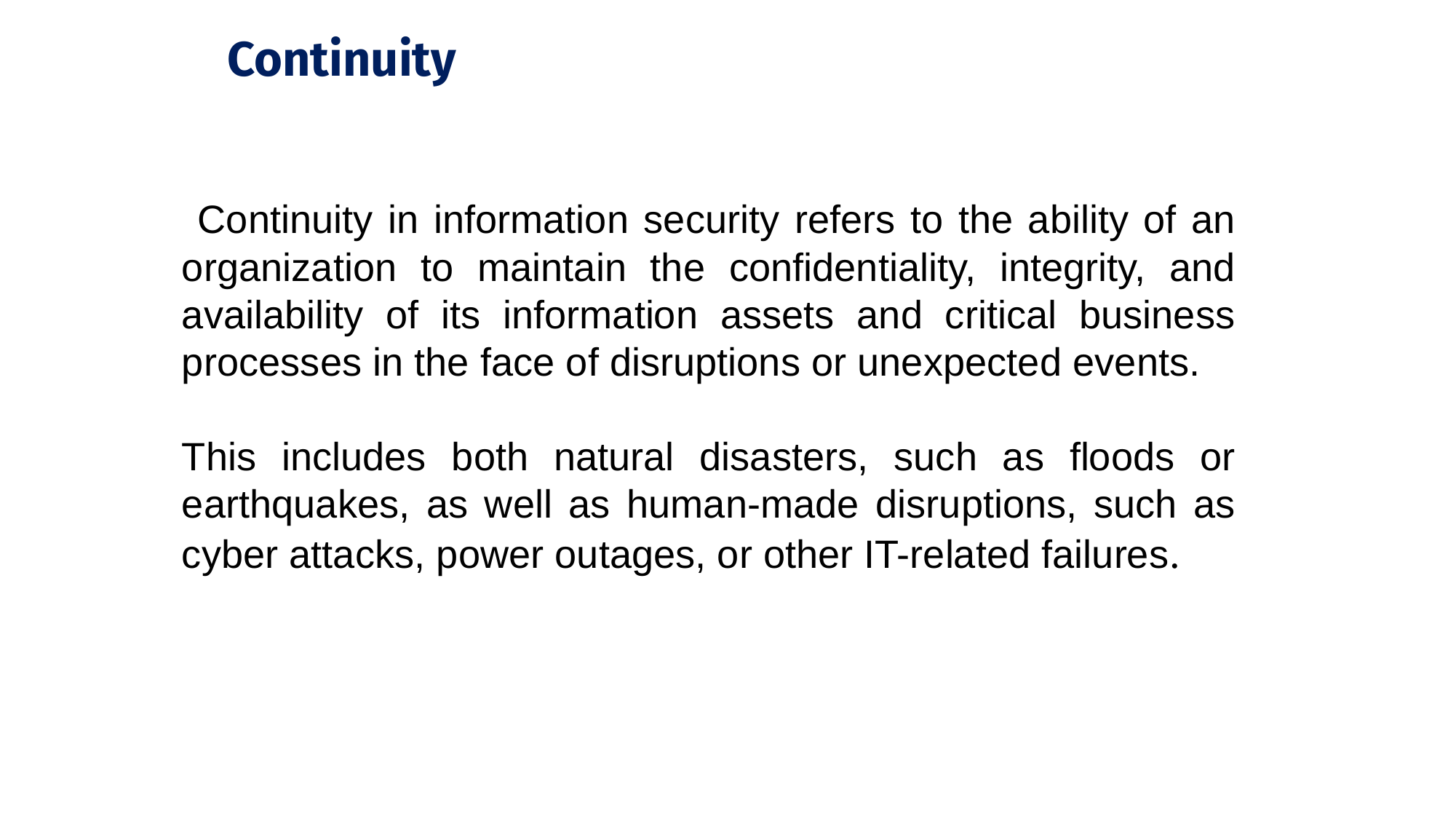

# Continuity
 Continuity in information security refers to the ability of an organization to maintain the confidentiality, integrity, and availability of its information assets and critical business processes in the face of disruptions or unexpected events.

This includes both natural disasters, such as floods or earthquakes, as well as human-made disruptions, such as cyber attacks, power outages, or other IT-related failures.